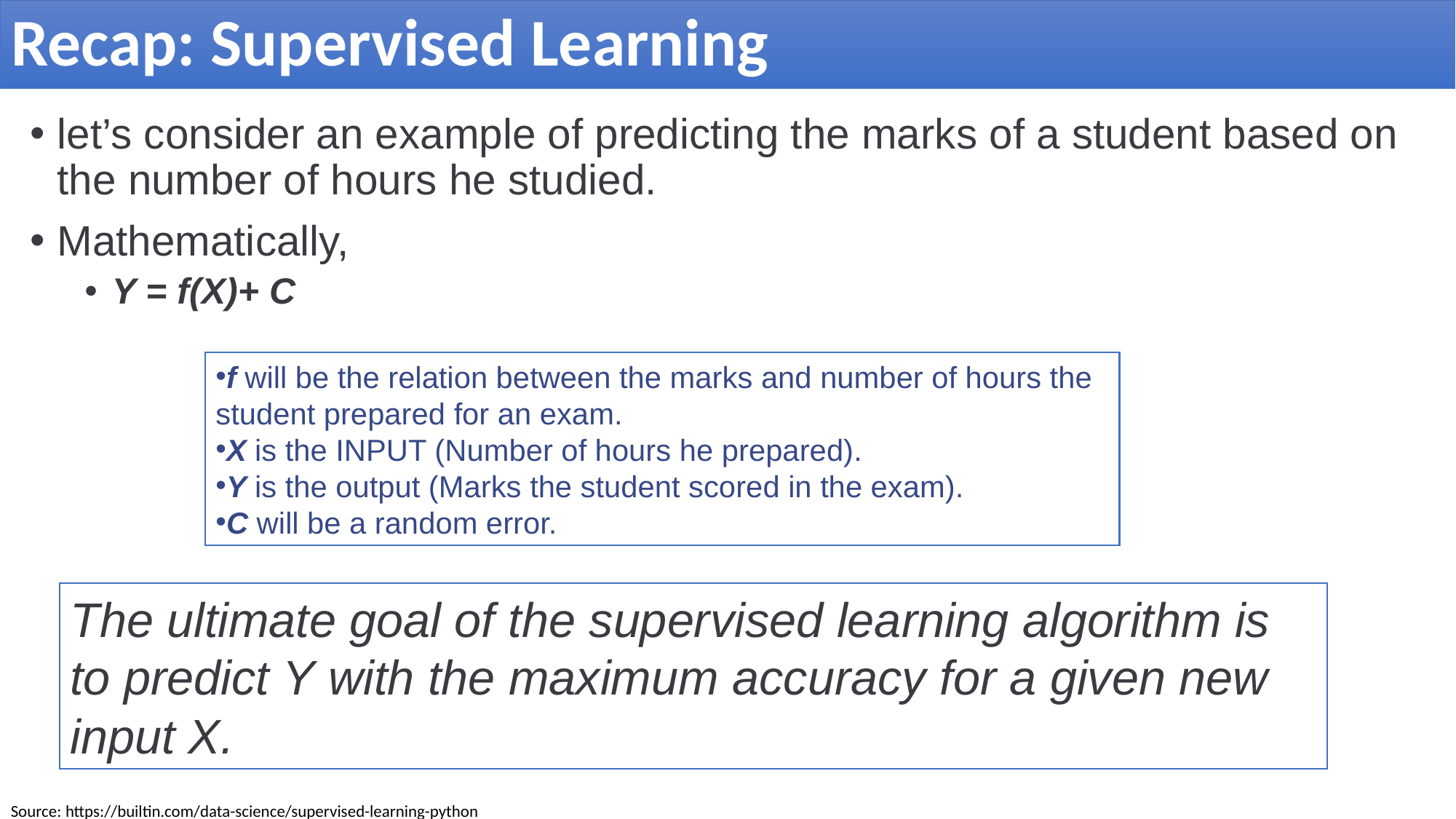

# Recap: Supervised Learning
let’s consider an example of predicting the marks of a student based on the number of hours he studied.
Mathematically,
Y = f(X)+ C

f will be the relation between the marks and number of hours the student prepared for an exam.
X is the INPUT (Number of hours he prepared).
Y is the output (Marks the student scored in the exam).
C will be a random error.
The ultimate goal of the supervised learning algorithm is to predict Y with the maximum accuracy for a given new input X.
Source: https://builtin.com/data-science/supervised-learning-python